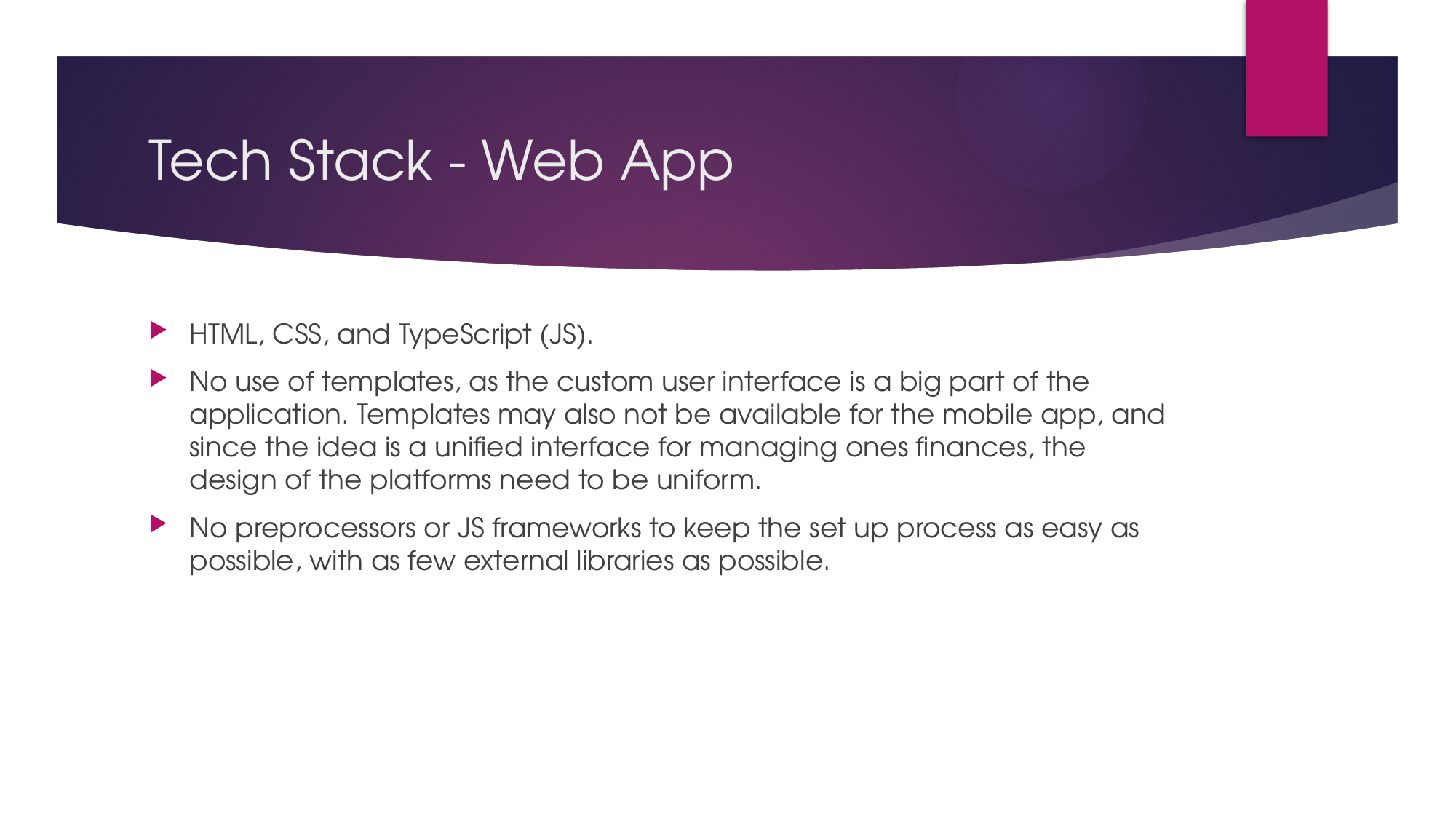

# Tech Stack - Web App
HTML, CSS, and TypeScript (JS).
No use of templates, as the custom user interface is a big part of the application. Templates may also not be available for the mobile app, and since the idea is a unified interface for managing ones finances, the design of the platforms need to be uniform.
No preprocessors or JS frameworks to keep the set up process as easy as possible, with as few external libraries as possible.